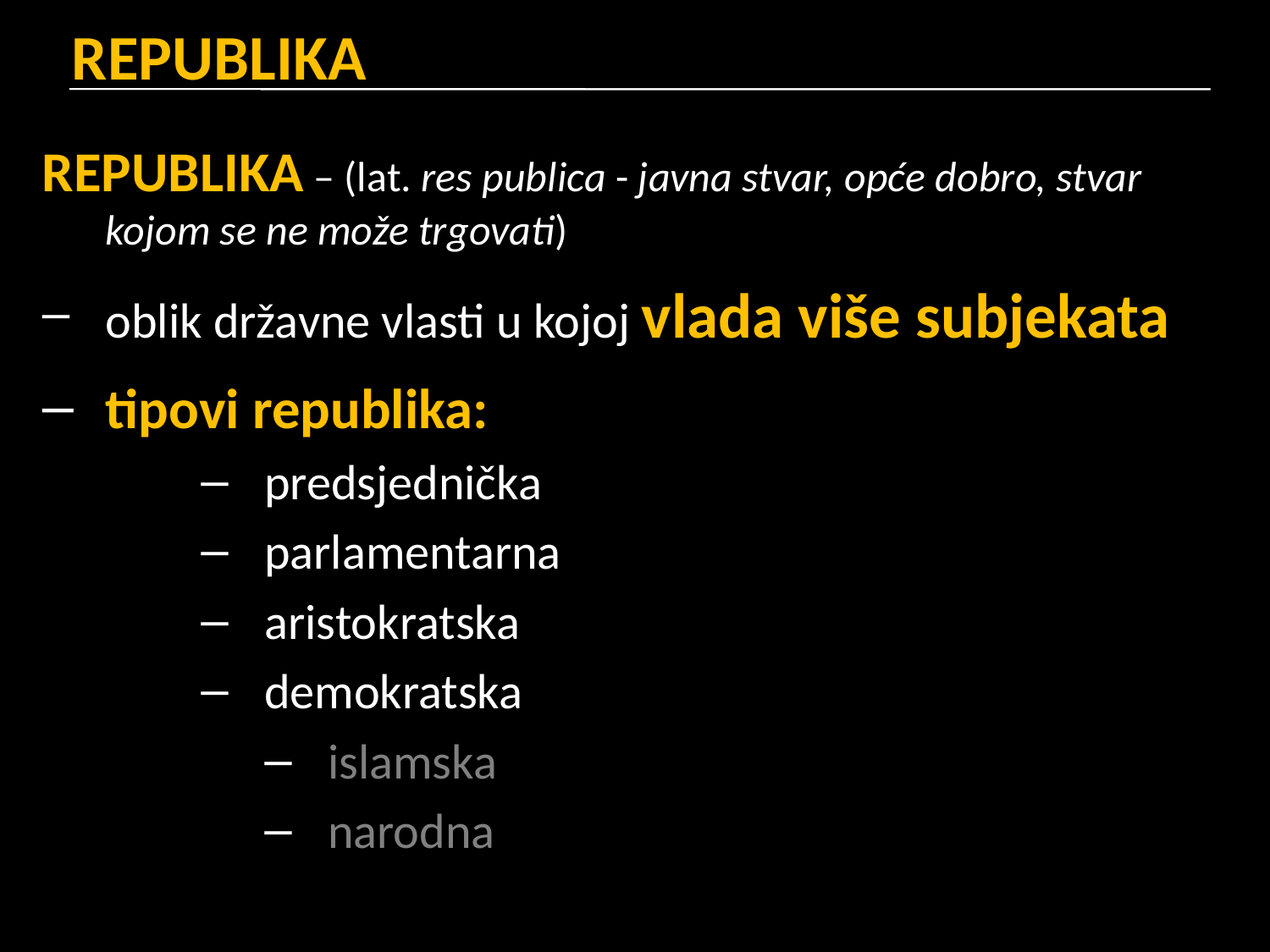

# REPUBLIKA
REPUBLIKA – (lat. res publica - javna stvar, opće dobro, stvar kojom se ne može trgovati)
oblik državne vlasti u kojoj vlada više subjekata
tipovi republika:
predsjednička
parlamentarna
aristokratska
demokratska
islamska
narodna